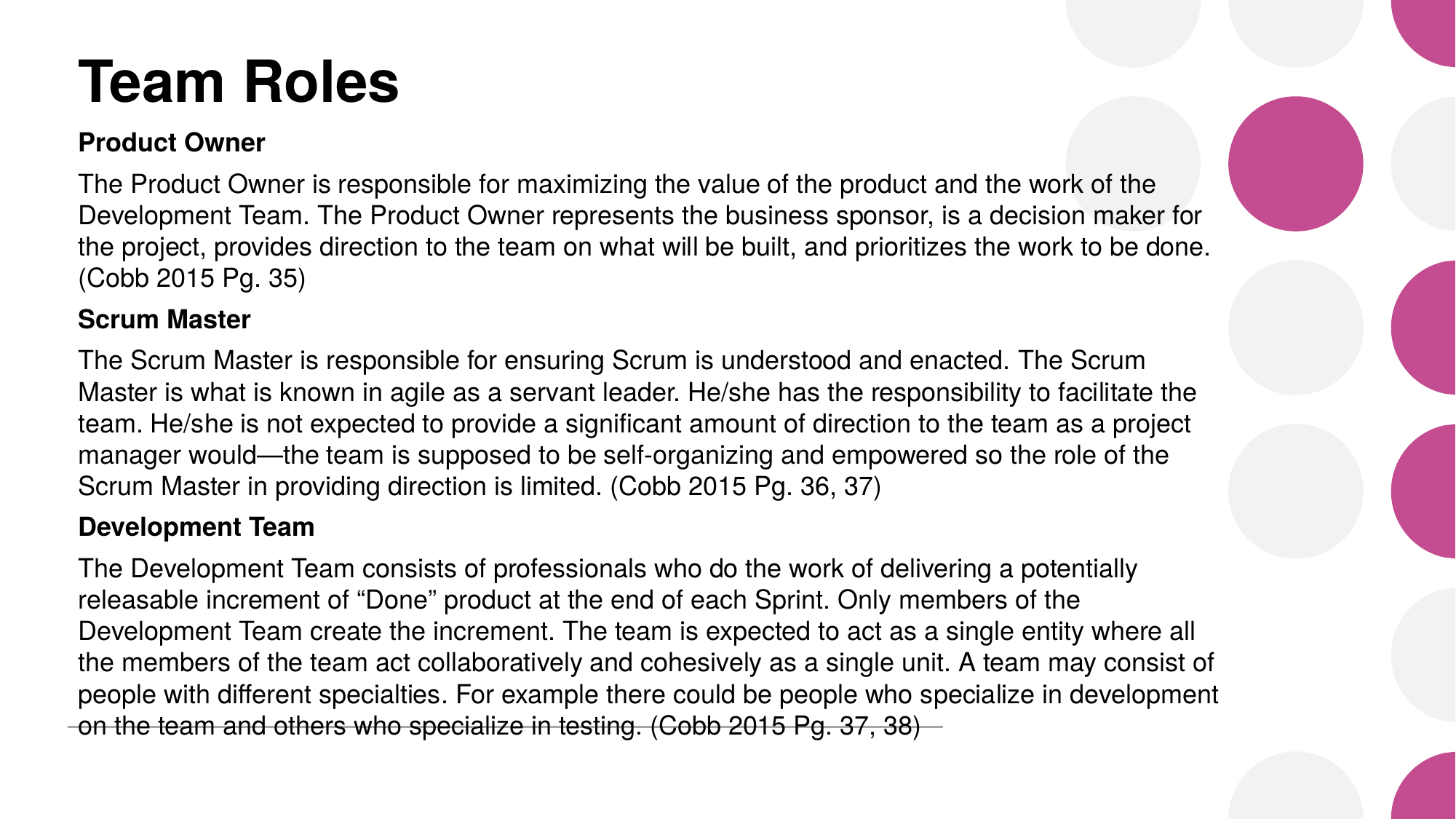

# Team Roles
Product Owner
The Product Owner is responsible for maximizing the value of the product and the work of the Development Team. The Product Owner represents the business sponsor, is a decision maker for the project, provides direction to the team on what will be built, and prioritizes the work to be done. (Cobb 2015 Pg. 35)
Scrum Master
The Scrum Master is responsible for ensuring Scrum is understood and enacted. The Scrum Master is what is known in agile as a servant leader. He/she has the responsibility to facilitate the team. He/she is not expected to provide a significant amount of direction to the team as a project manager would—the team is supposed to be self-organizing and empowered so the role of the Scrum Master in providing direction is limited. (Cobb 2015 Pg. 36, 37)
Development Team
The Development Team consists of professionals who do the work of delivering a potentially releasable increment of “Done” product at the end of each Sprint. Only members of the Development Team create the increment. The team is expected to act as a single entity where all the members of the team act collaboratively and cohesively as a single unit. A team may consist of people with different specialties. For example there could be people who specialize in development on the team and others who specialize in testing. (Cobb 2015 Pg. 37, 38)